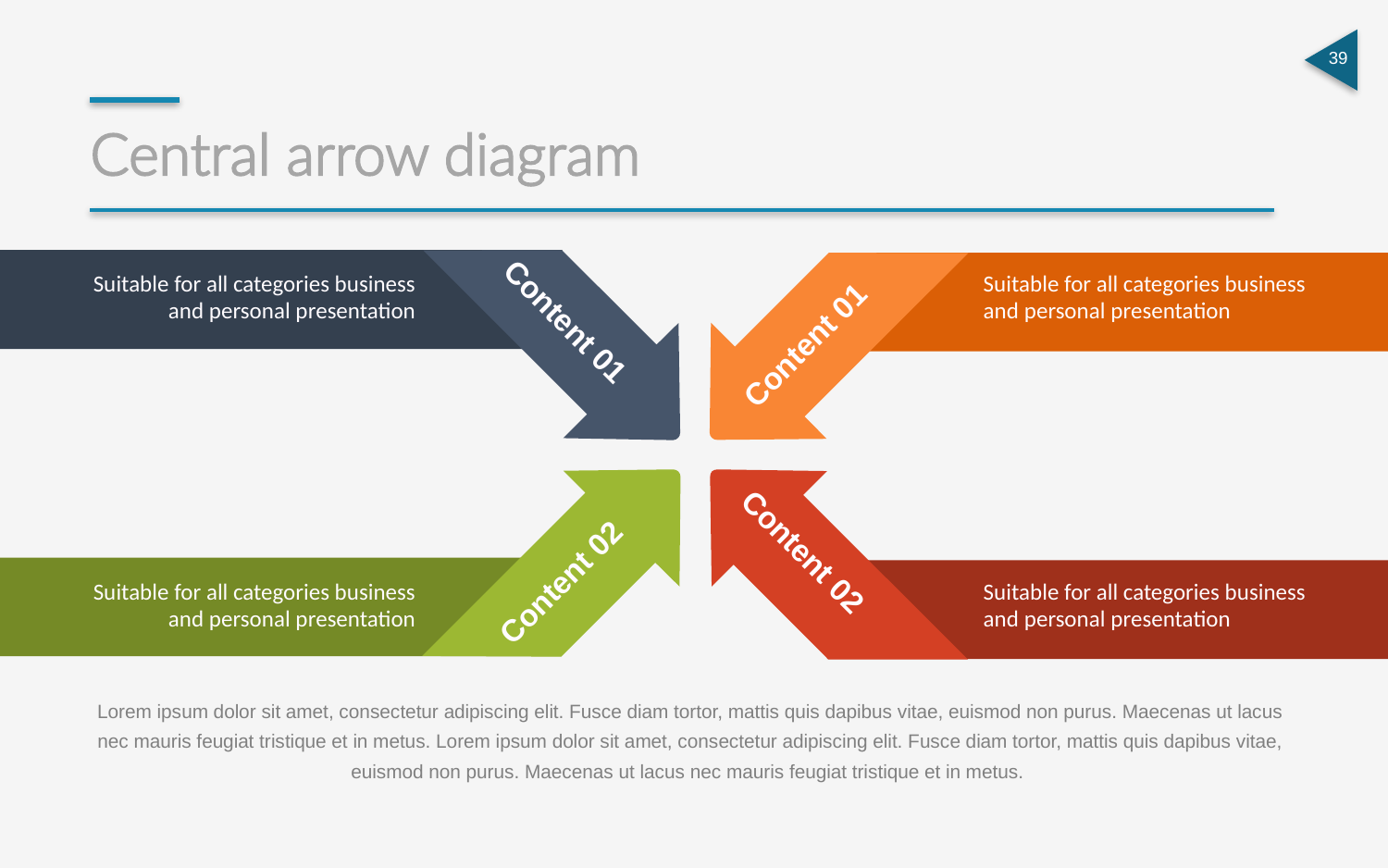

Central arrow diagram
Suitable for all categories business and personal presentation
Suitable for all categories business and personal presentation
Content 01
Content 01
Content 02
Content 02
Suitable for all categories business and personal presentation
Suitable for all categories business and personal presentation
Lorem ipsum dolor sit amet, consectetur adipiscing elit. Fusce diam tortor, mattis quis dapibus vitae, euismod non purus. Maecenas ut lacus nec mauris feugiat tristique et in metus. Lorem ipsum dolor sit amet, consectetur adipiscing elit. Fusce diam tortor, mattis quis dapibus vitae, euismod non purus. Maecenas ut lacus nec mauris feugiat tristique et in metus.